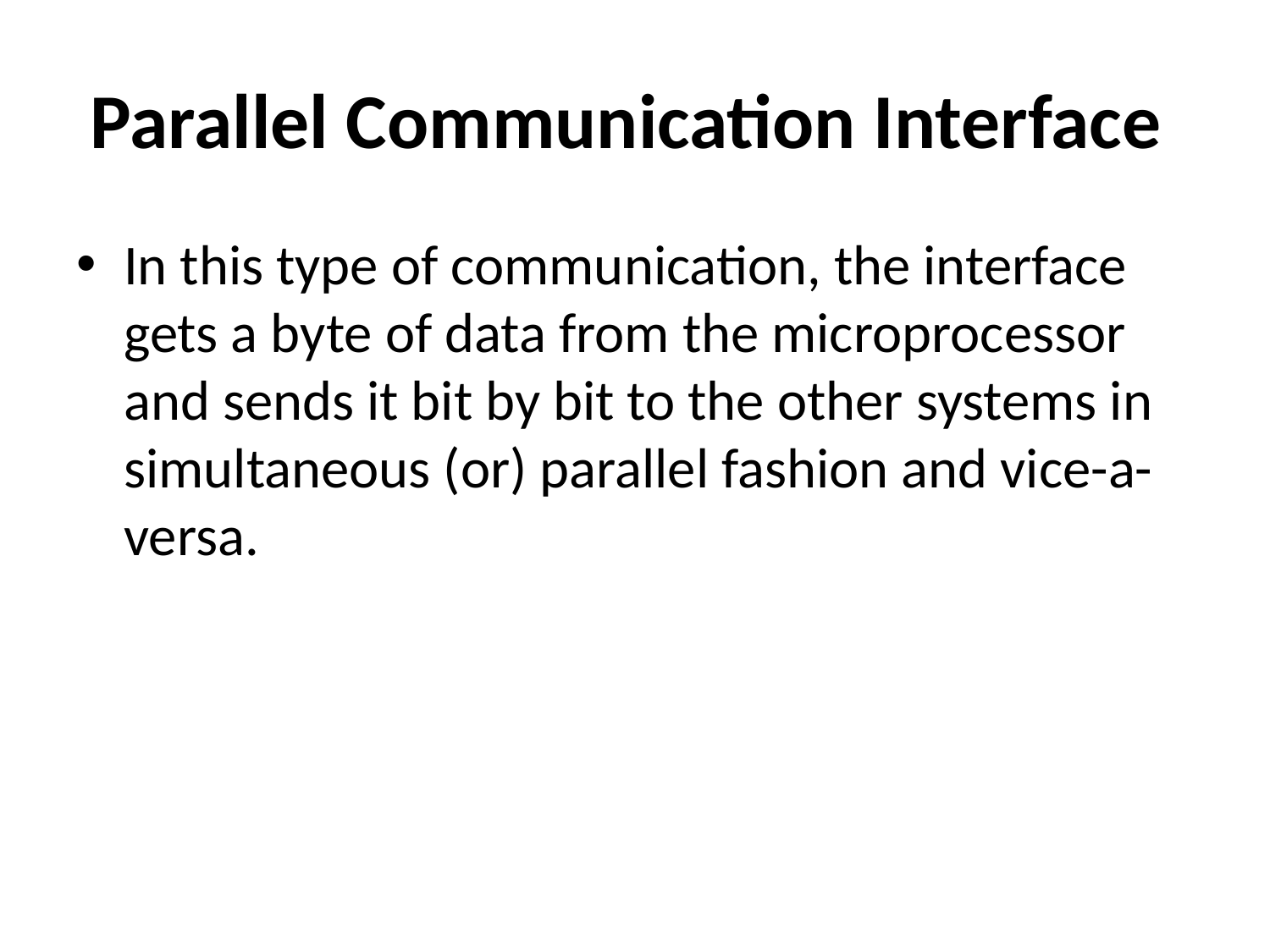

# Parallel Communication Interface
In this type of communication, the interface gets a byte of data from the microprocessor and sends it bit by bit to the other systems in simultaneous (or) parallel fashion and vice-a-versa.